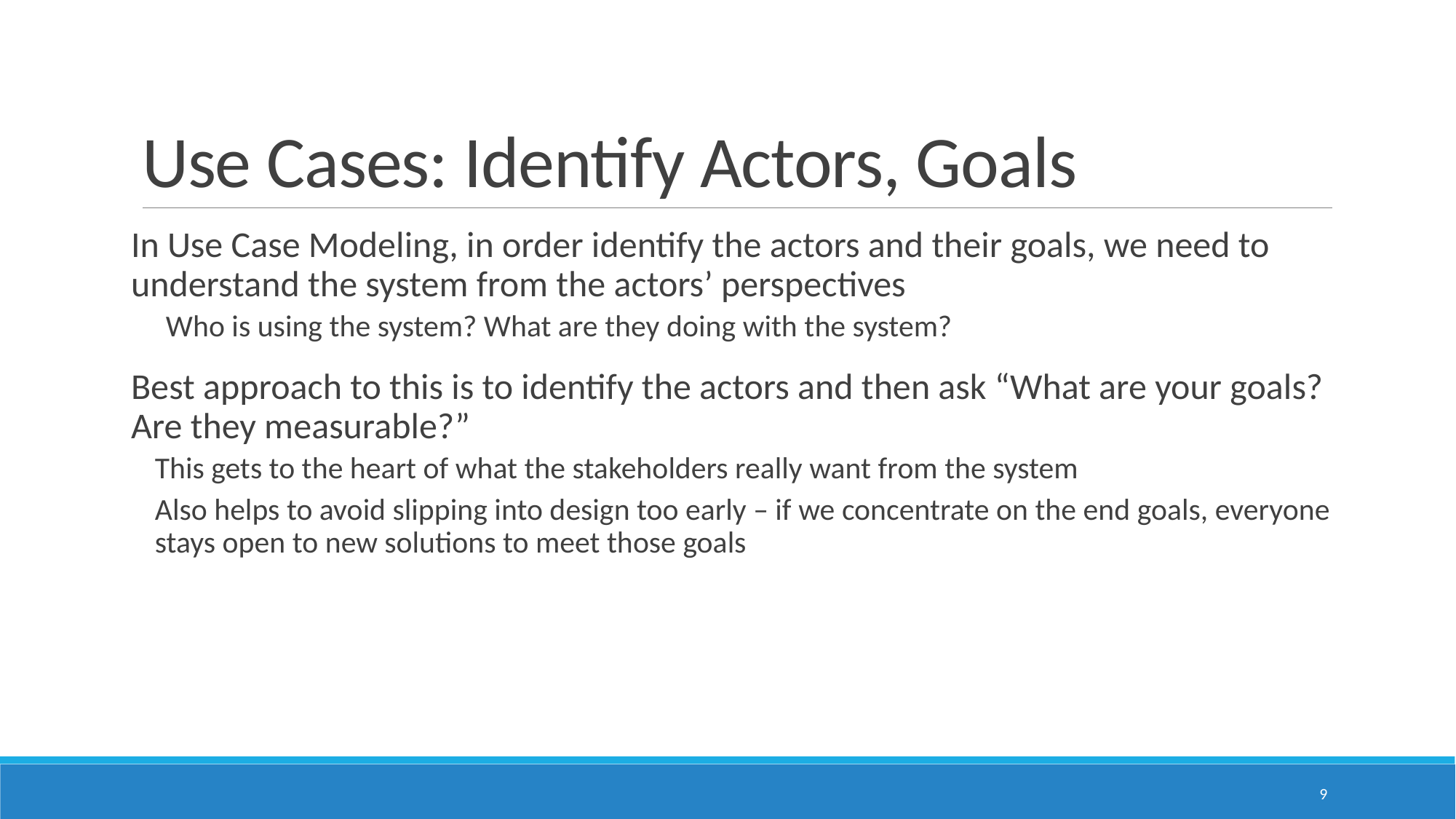

# Use Cases: Identify Actors, Goals
In Use Case Modeling, in order identify the actors and their goals, we need to understand the system from the actors’ perspectives
Who is using the system? What are they doing with the system?
Best approach to this is to identify the actors and then ask “What are your goals? Are they measurable?”
This gets to the heart of what the stakeholders really want from the system
Also helps to avoid slipping into design too early – if we concentrate on the end goals, everyone stays open to new solutions to meet those goals
9